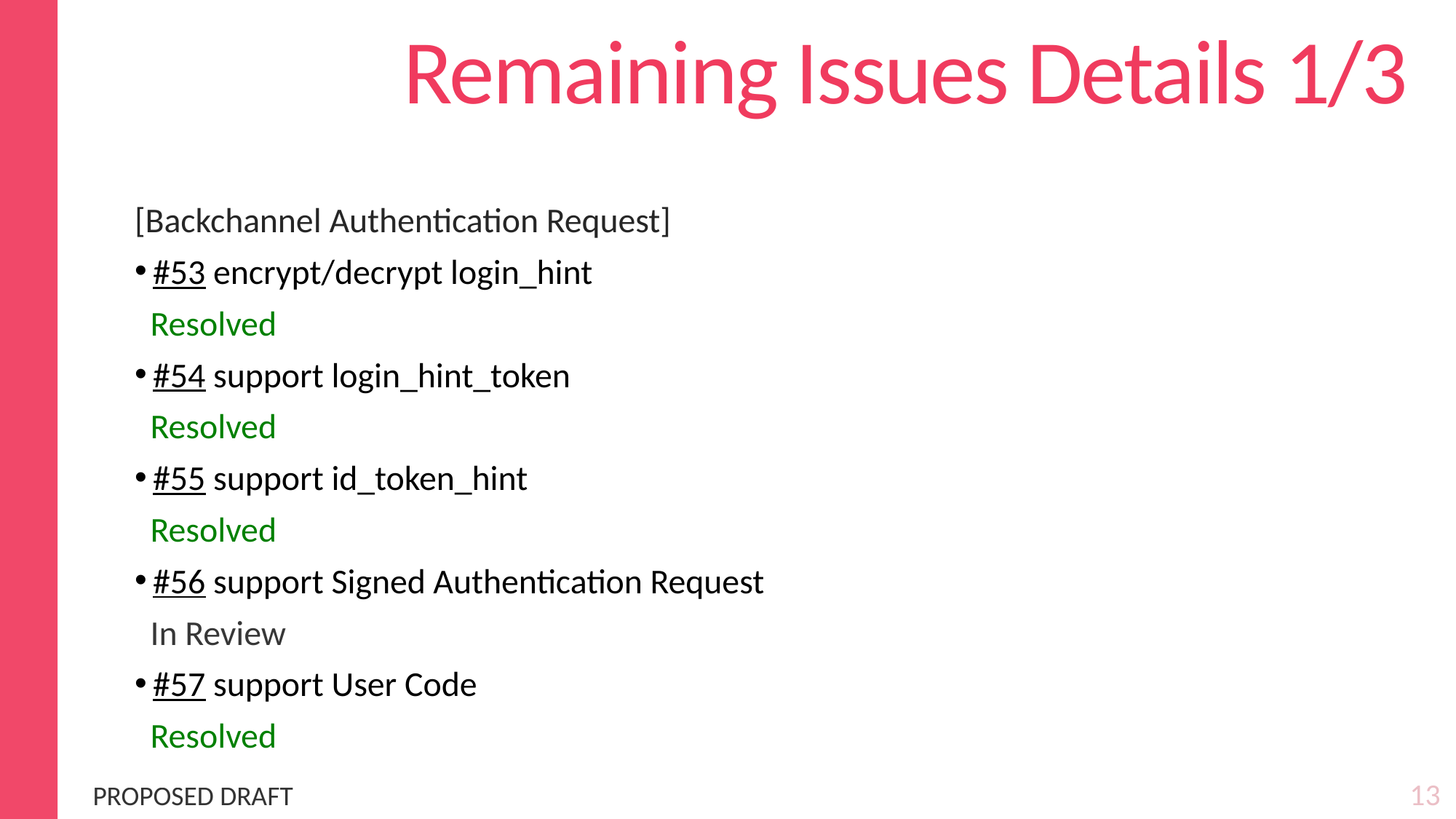

# Remaining Issues Details 1/3
[Backchannel Authentication Request]
 #53 encrypt/decrypt login_hint
  Resolved
 #54 support login_hint_token
  Resolved
 #55 support id_token_hint
  Resolved
 #56 support Signed Authentication Request
  In Review
 #57 support User Code
  Resolved

13
PROPOSED DRAFT